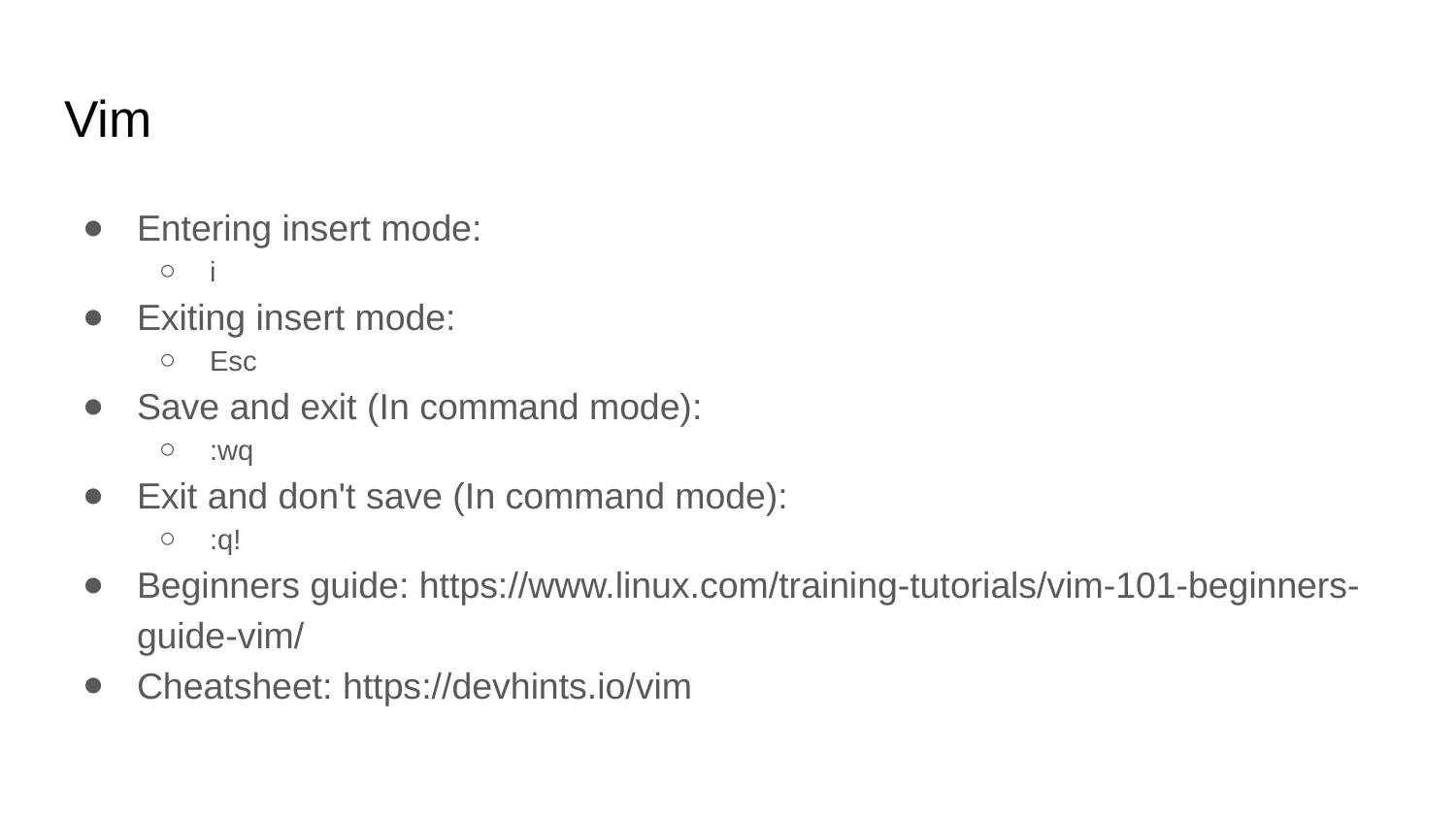

# Vim
Entering insert mode:
i
Exiting insert mode:
Esc
Save and exit (In command mode):
:wq
Exit and don't save (In command mode):
:q!
Beginners guide: https://www.linux.com/training-tutorials/vim-101-beginners-guide-vim/
Cheatsheet: https://devhints.io/vim